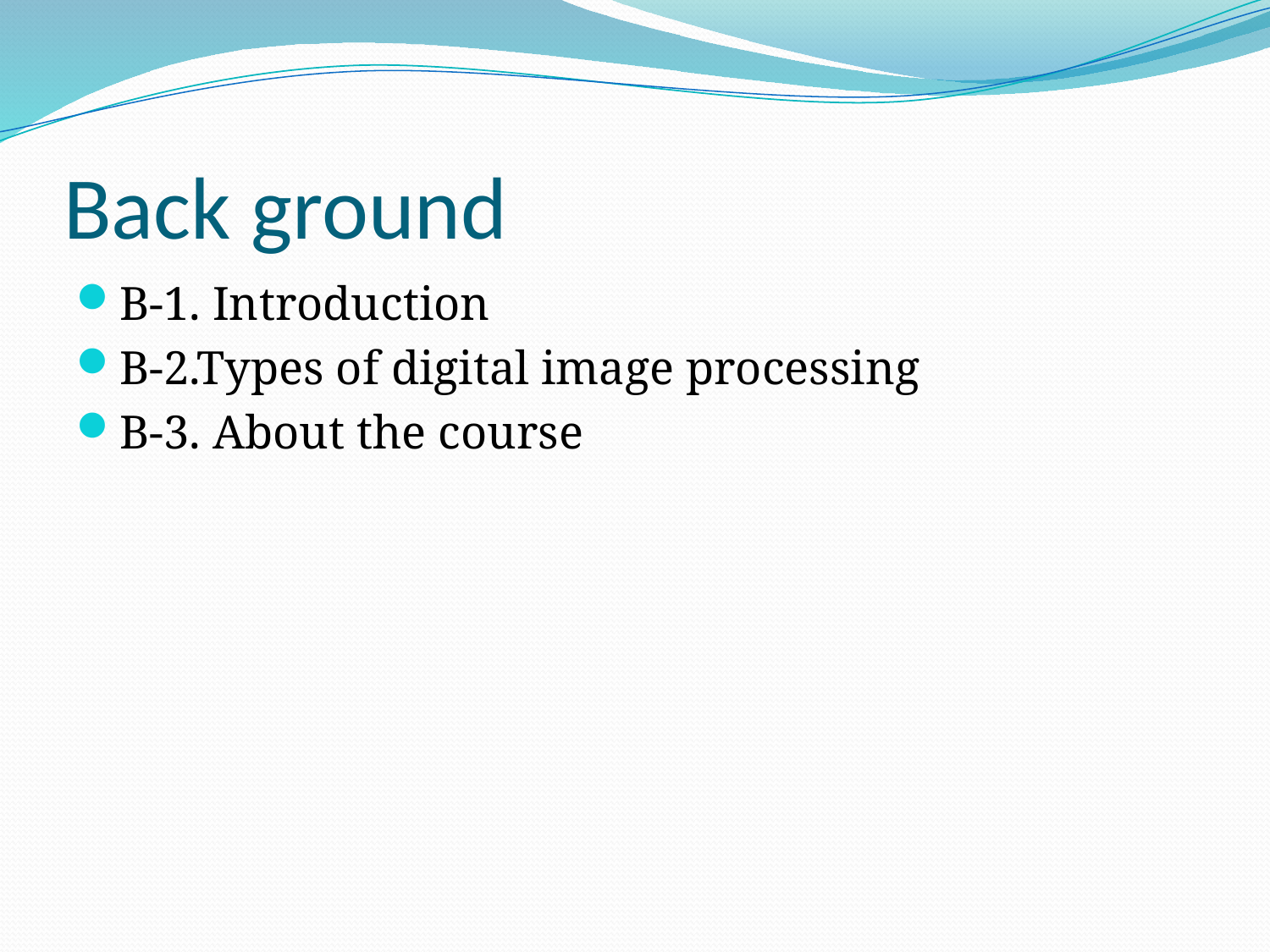

# Back ground
B-1. Introduction
B-2.Types of digital image processing
B-3. About the course